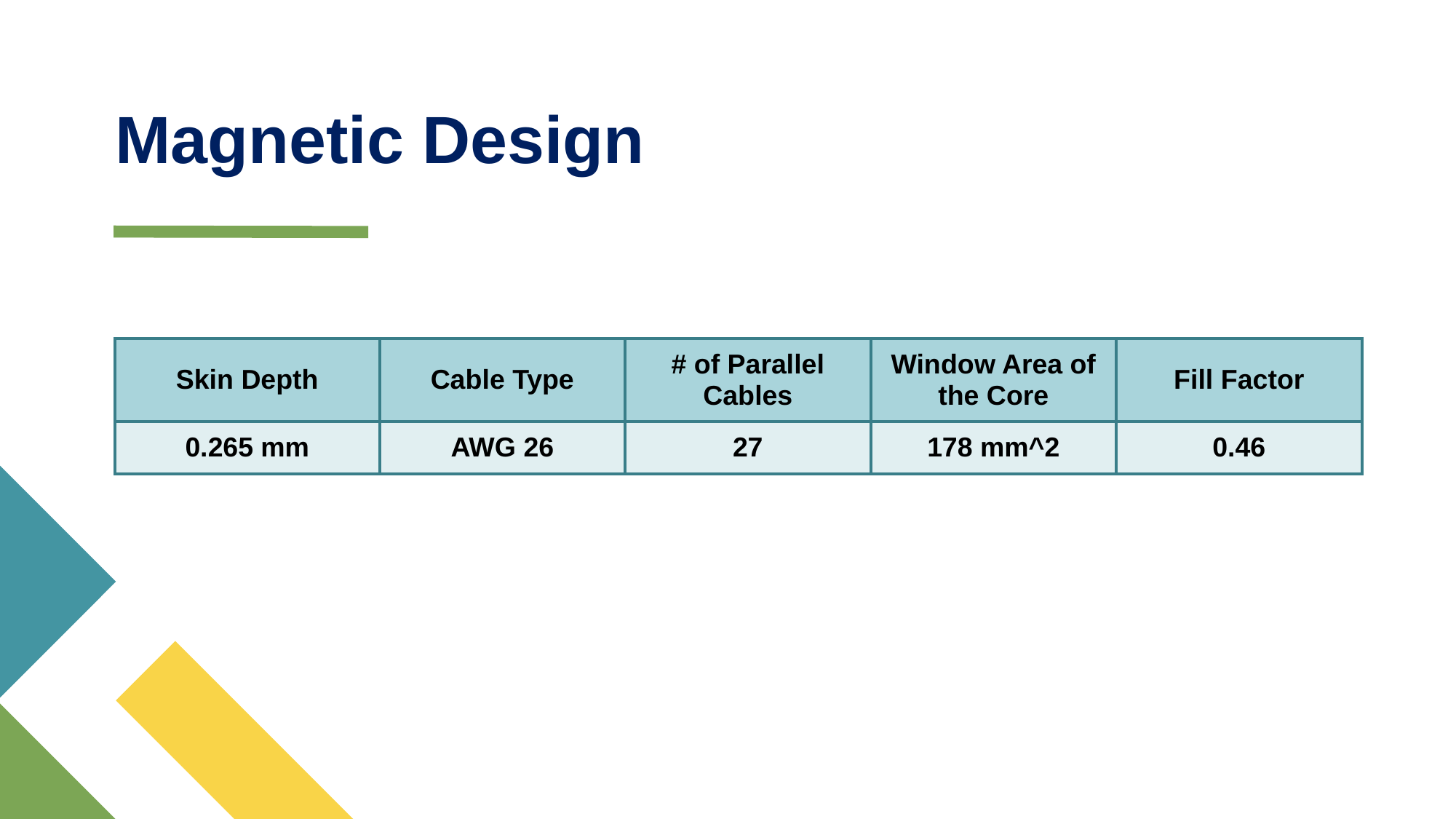

# Magnetic Design
| Skin Depth | Cable Type | # of Parallel Cables | Window Area of the Core | Fill Factor |
| --- | --- | --- | --- | --- |
| 0.265 mm | AWG 26 | 27 | 178 mm^2 | 0.46 |